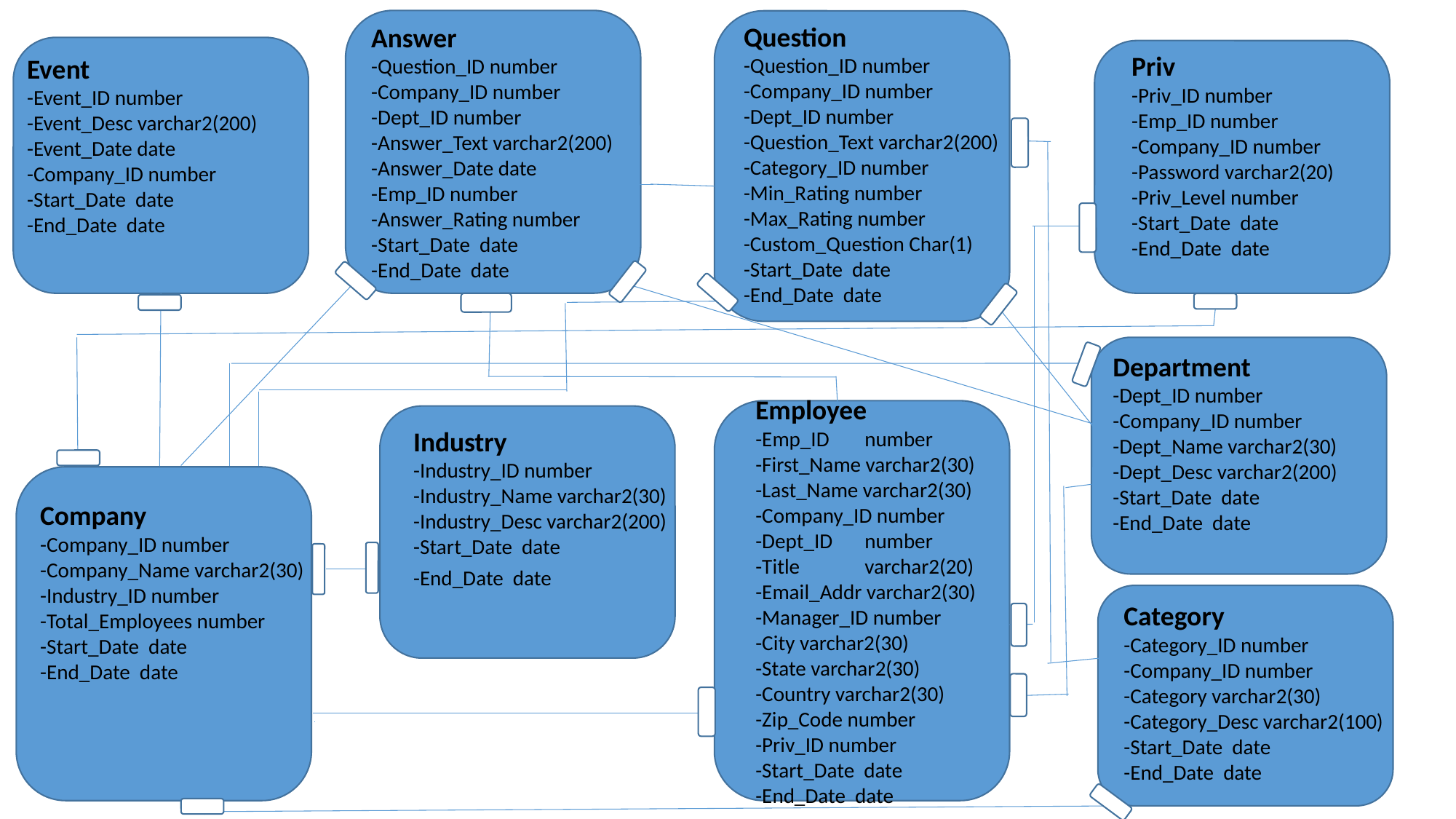

Question
-Question_ID number
-Company_ID number
-Dept_ID number
-Question_Text varchar2(200)
-Category_ID number
-Min_Rating number
-Max_Rating number
-Custom_Question Char(1)
-Start_Date  date
-End_Date  date

Answer
-Question_ID number
-Company_ID number
-Dept_ID number
-Answer_Text varchar2(200)
-Answer_Date date
-Emp_ID number
-Answer_Rating number
-Start_Date  date
-End_Date  date

Priv
-Priv_ID number
-Emp_ID number
-Company_ID number
-Password varchar2(20)
-Priv_Level number
-Start_Date  date
-End_Date  date

Event
-Event_ID number
-Event_Desc varchar2(200)
-Event_Date date
-Company_ID number
-Start_Date  date
-End_Date  date

Department
-Dept_ID number
-Company_ID number
-Dept_Name varchar2(30)
-Dept_Desc varchar2(200)
-Start_Date  date
-End_Date  date

Employee
-Emp_ID	number
-First_Name varchar2(30)
-Last_Name varchar2(30)
-Company_ID number
-Dept_ID	number
-Title	varchar2(20)
-Email_Addr varchar2(30)
-Manager_ID number
-City varchar2(30)
-State varchar2(30)
-Country varchar2(30)
-Zip_Code number
-Priv_ID number
-Start_Date  date
-End_Date  date

Industry
-Industry_ID number
-Industry_Name varchar2(30)
-Industry_Desc varchar2(200)
-Start_Date  date
-End_Date  date

Company
-Company_ID number
-Company_Name varchar2(30)
-Industry_ID number
-Total_Employees number
-Start_Date  date
-End_Date  date

Category
-Category_ID number
-Company_ID number
-Category varchar2(30)
-Category_Desc varchar2(100)
-Start_Date  date
-End_Date  date